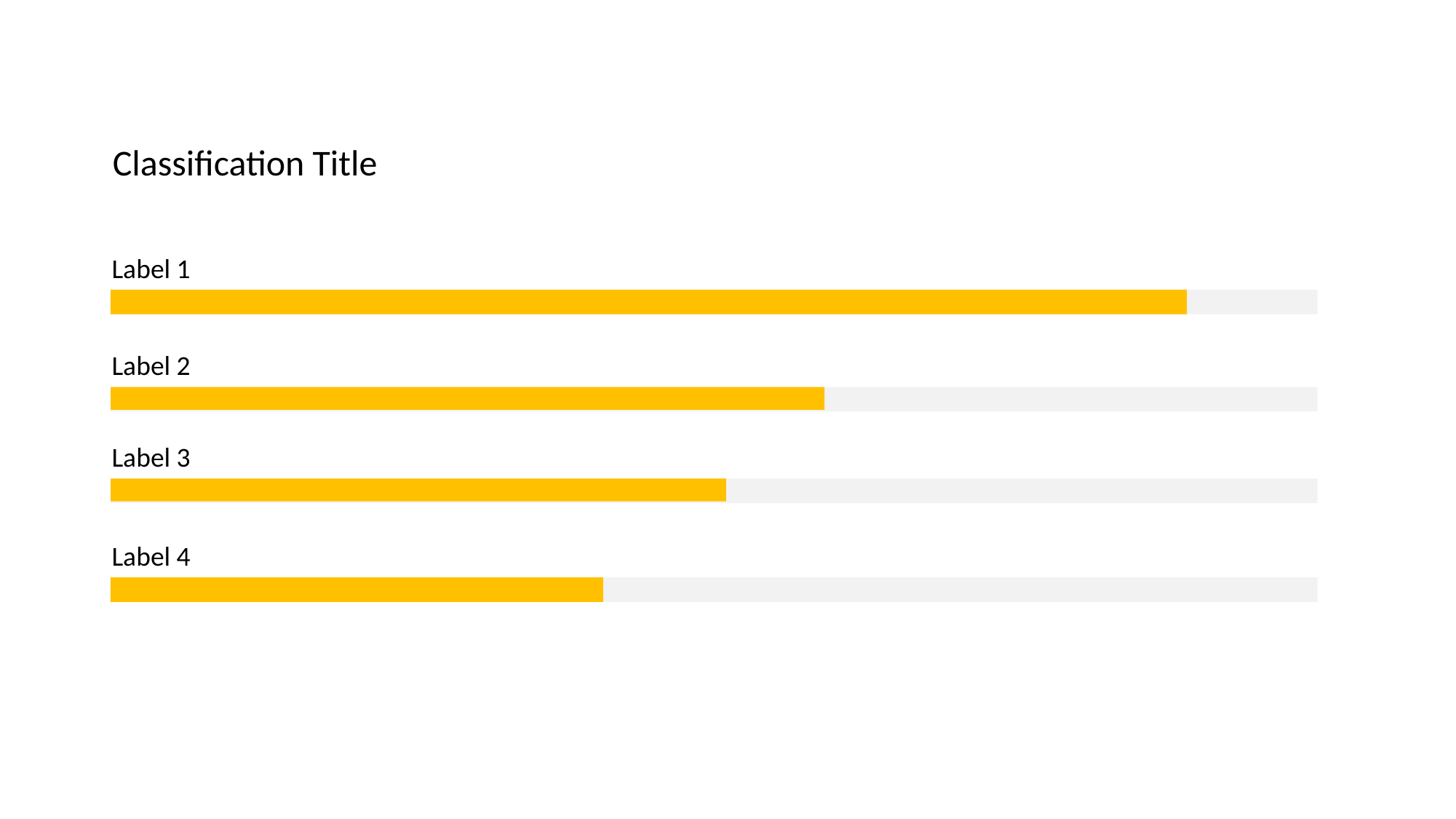

Classification Title
Label 1

Label 2

Label 3

Label 4